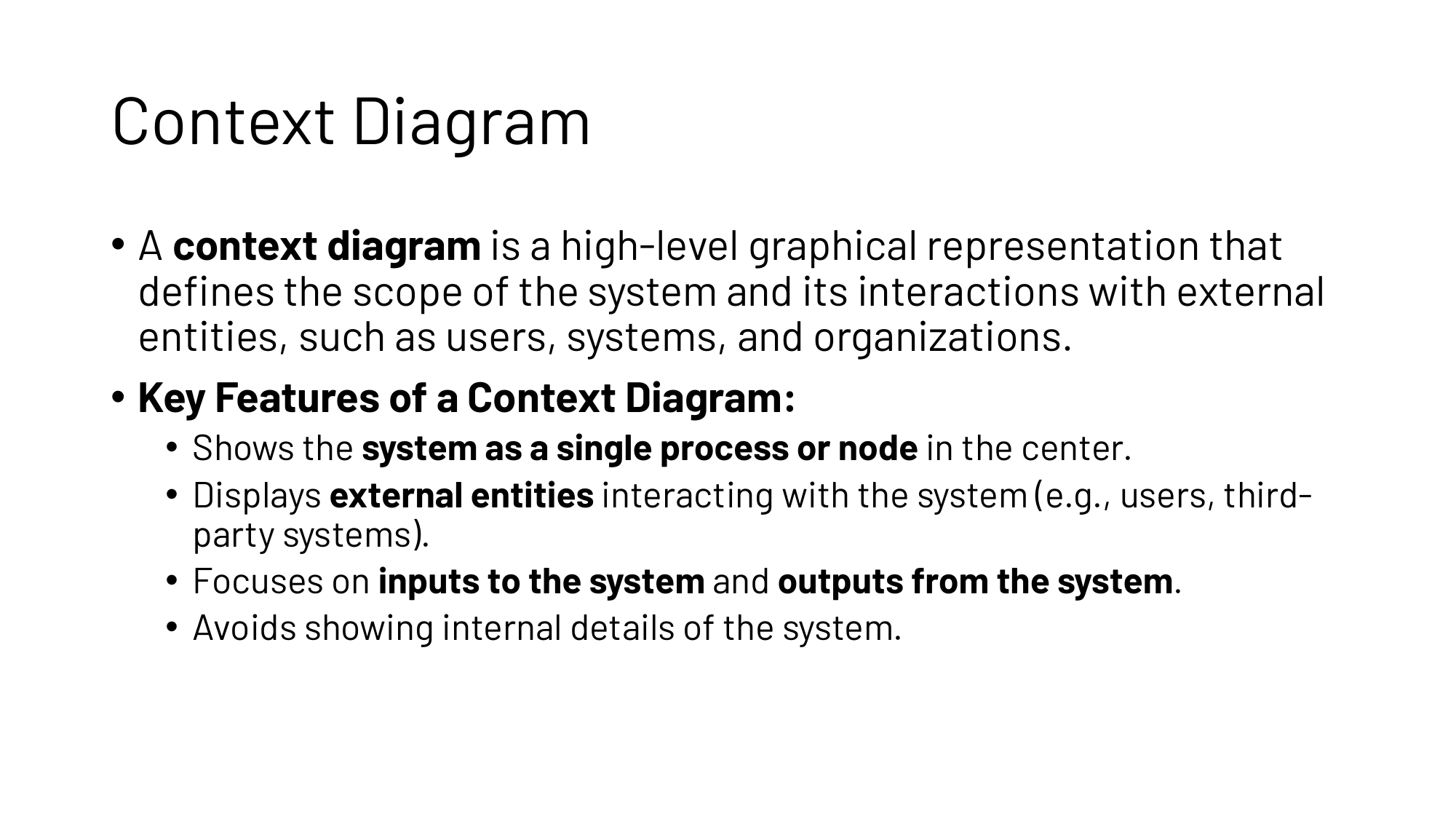

# Context Diagram
A context diagram is a high-level graphical representation that defines the scope of the system and its interactions with external entities, such as users, systems, and organizations.
Key Features of a Context Diagram:
Shows the system as a single process or node in the center.
Displays external entities interacting with the system (e.g., users, third-party systems).
Focuses on inputs to the system and outputs from the system.
Avoids showing internal details of the system.